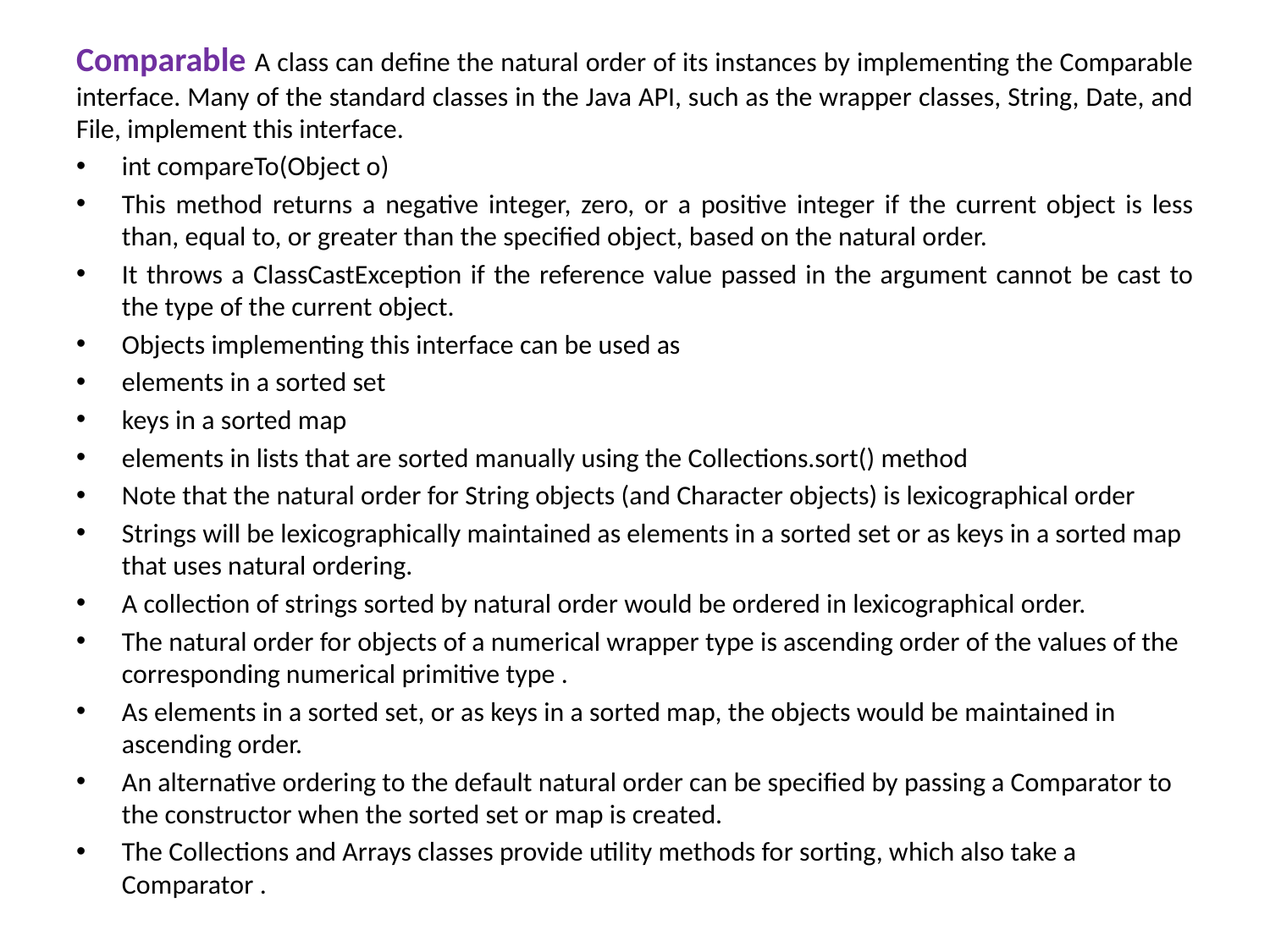

Comparable A class can define the natural order of its instances by implementing the Comparable interface. Many of the standard classes in the Java API, such as the wrapper classes, String, Date, and File, implement this interface.
int compareTo(Object o)
This method returns a negative integer, zero, or a positive integer if the current object is less than, equal to, or greater than the specified object, based on the natural order.
It throws a ClassCastException if the reference value passed in the argument cannot be cast to the type of the current object.
Objects implementing this interface can be used as
elements in a sorted set
keys in a sorted map
elements in lists that are sorted manually using the Collections.sort() method
Note that the natural order for String objects (and Character objects) is lexicographical order
Strings will be lexicographically maintained as elements in a sorted set or as keys in a sorted map that uses natural ordering.
A collection of strings sorted by natural order would be ordered in lexicographical order.
The natural order for objects of a numerical wrapper type is ascending order of the values of the corresponding numerical primitive type .
As elements in a sorted set, or as keys in a sorted map, the objects would be maintained in ascending order.
An alternative ordering to the default natural order can be specified by passing a Comparator to the constructor when the sorted set or map is created.
The Collections and Arrays classes provide utility methods for sorting, which also take a Comparator .